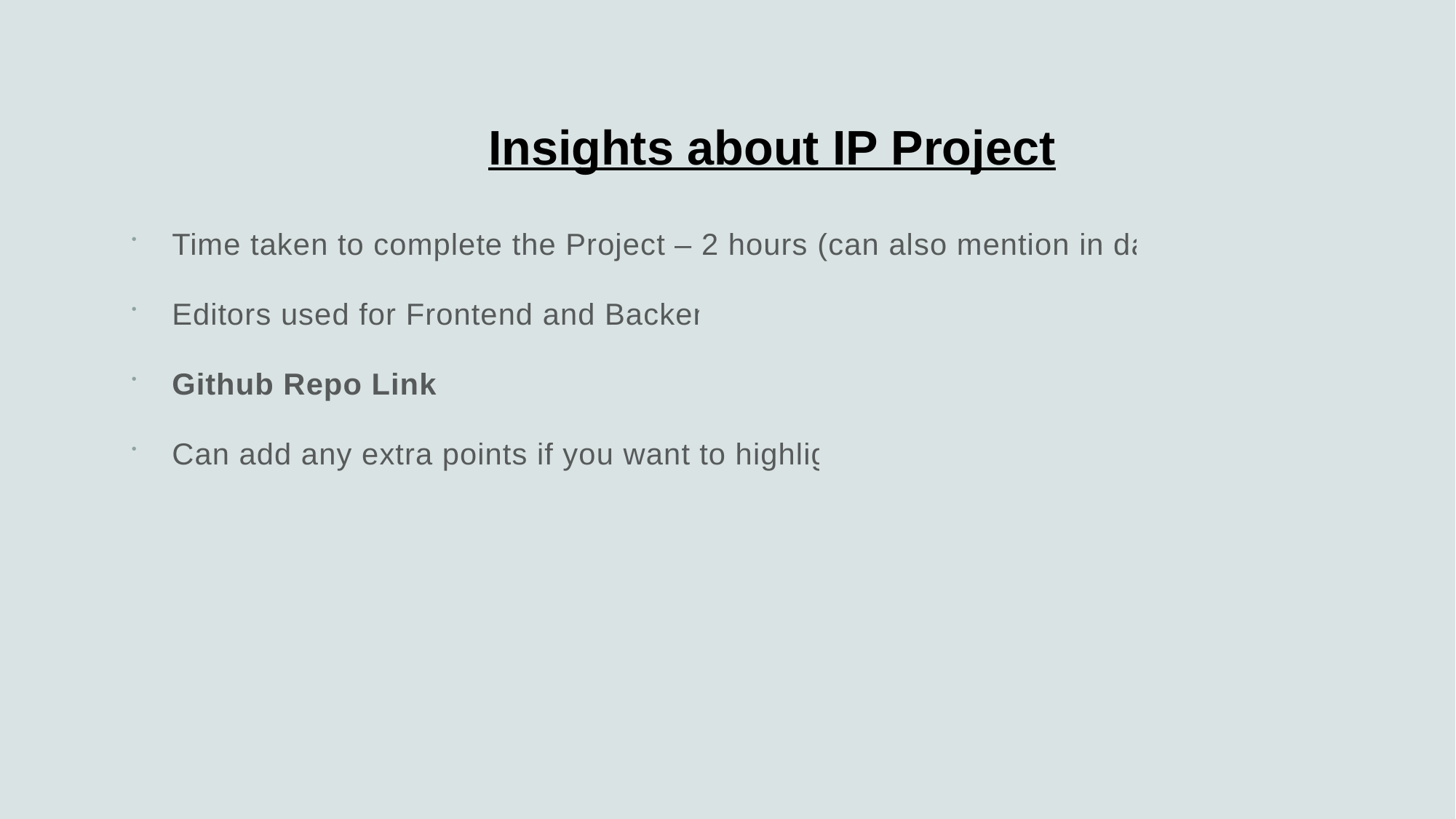

# Insights about IP Project
Time taken to complete the Project – 2 hours (can also mention in days)
Editors used for Frontend and Backend
Github Repo Link -
Can add any extra points if you want to highlight